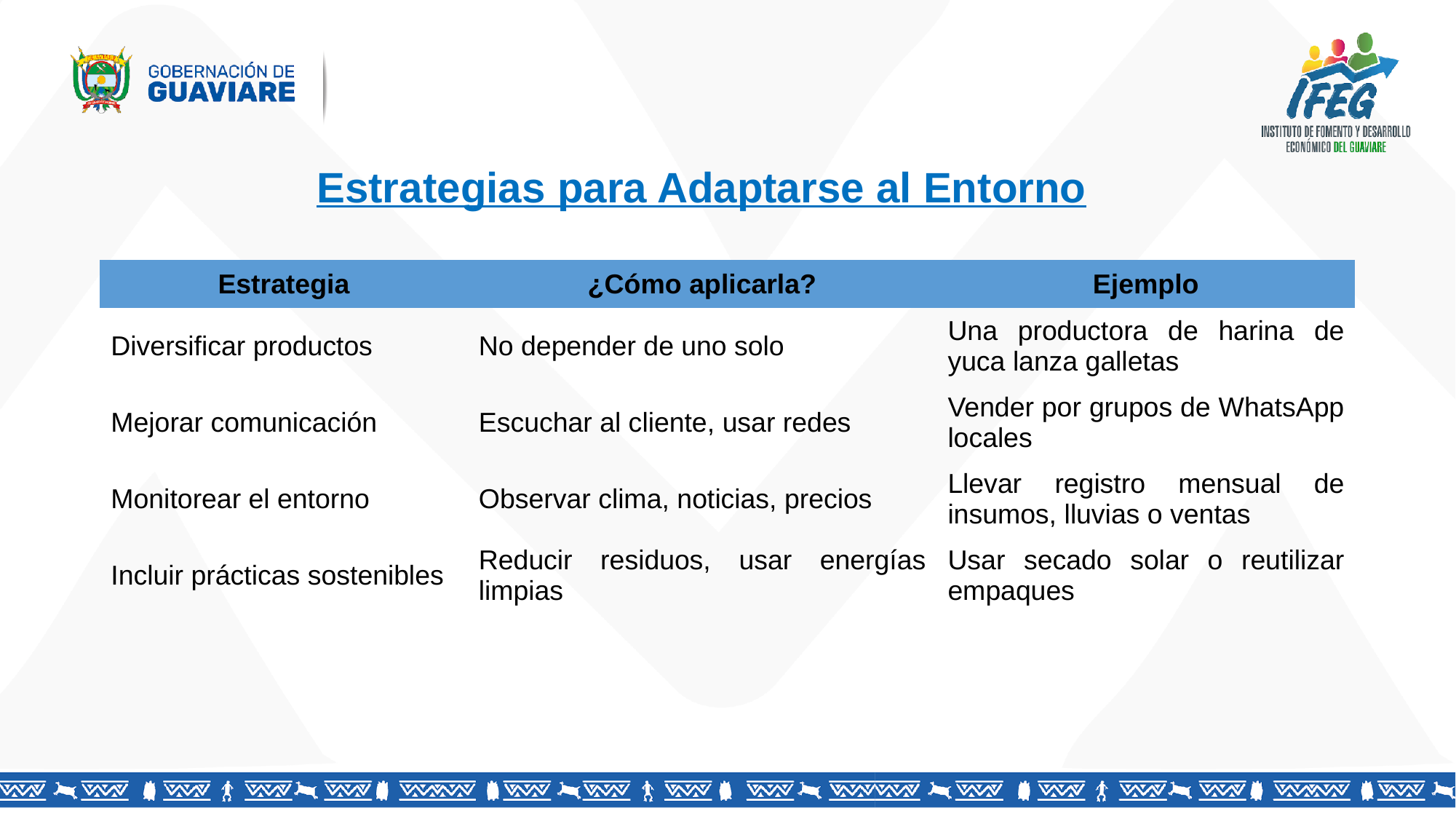

Estrategias para Adaptarse al Entorno
| Estrategia | ¿Cómo aplicarla? | Ejemplo |
| --- | --- | --- |
| Diversificar productos | No depender de uno solo | Una productora de harina de yuca lanza galletas |
| Mejorar comunicación | Escuchar al cliente, usar redes | Vender por grupos de WhatsApp locales |
| Monitorear el entorno | Observar clima, noticias, precios | Llevar registro mensual de insumos, lluvias o ventas |
| Incluir prácticas sostenibles | Reducir residuos, usar energías limpias | Usar secado solar o reutilizar empaques |